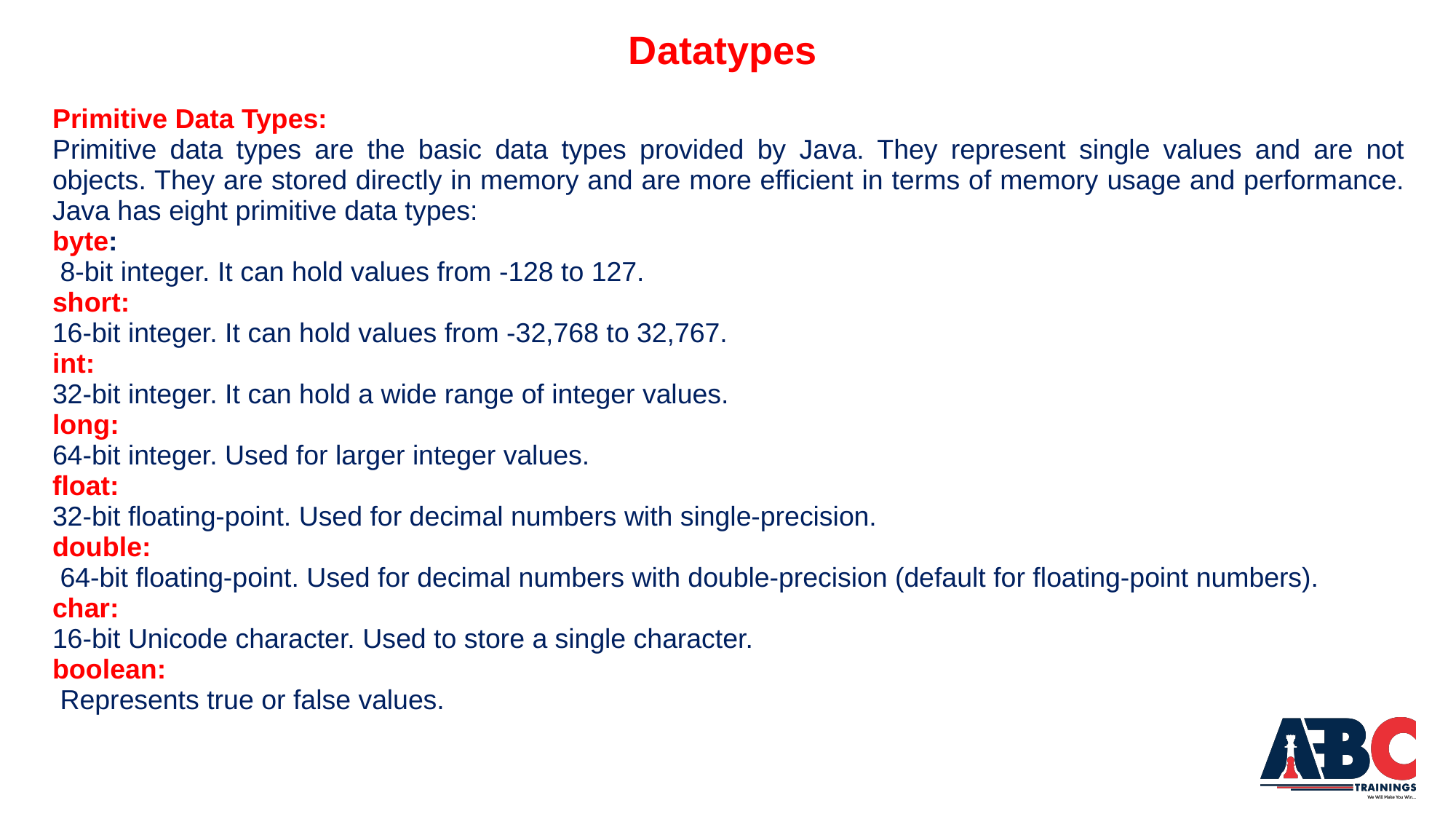

Datatypes

Primitive Data Types:
Primitive data types are the basic data types provided by Java. They represent single values and are not objects. They are stored directly in memory and are more efficient in terms of memory usage and performance. Java has eight primitive data types:
byte:
 8-bit integer. It can hold values from -128 to 127.
short:
16-bit integer. It can hold values from -32,768 to 32,767.
int:
32-bit integer. It can hold a wide range of integer values.
long:
64-bit integer. Used for larger integer values.
float:
32-bit floating-point. Used for decimal numbers with single-precision.
double:
 64-bit floating-point. Used for decimal numbers with double-precision (default for floating-point numbers).
char:
16-bit Unicode character. Used to store a single character.
boolean:
 Represents true or false values.